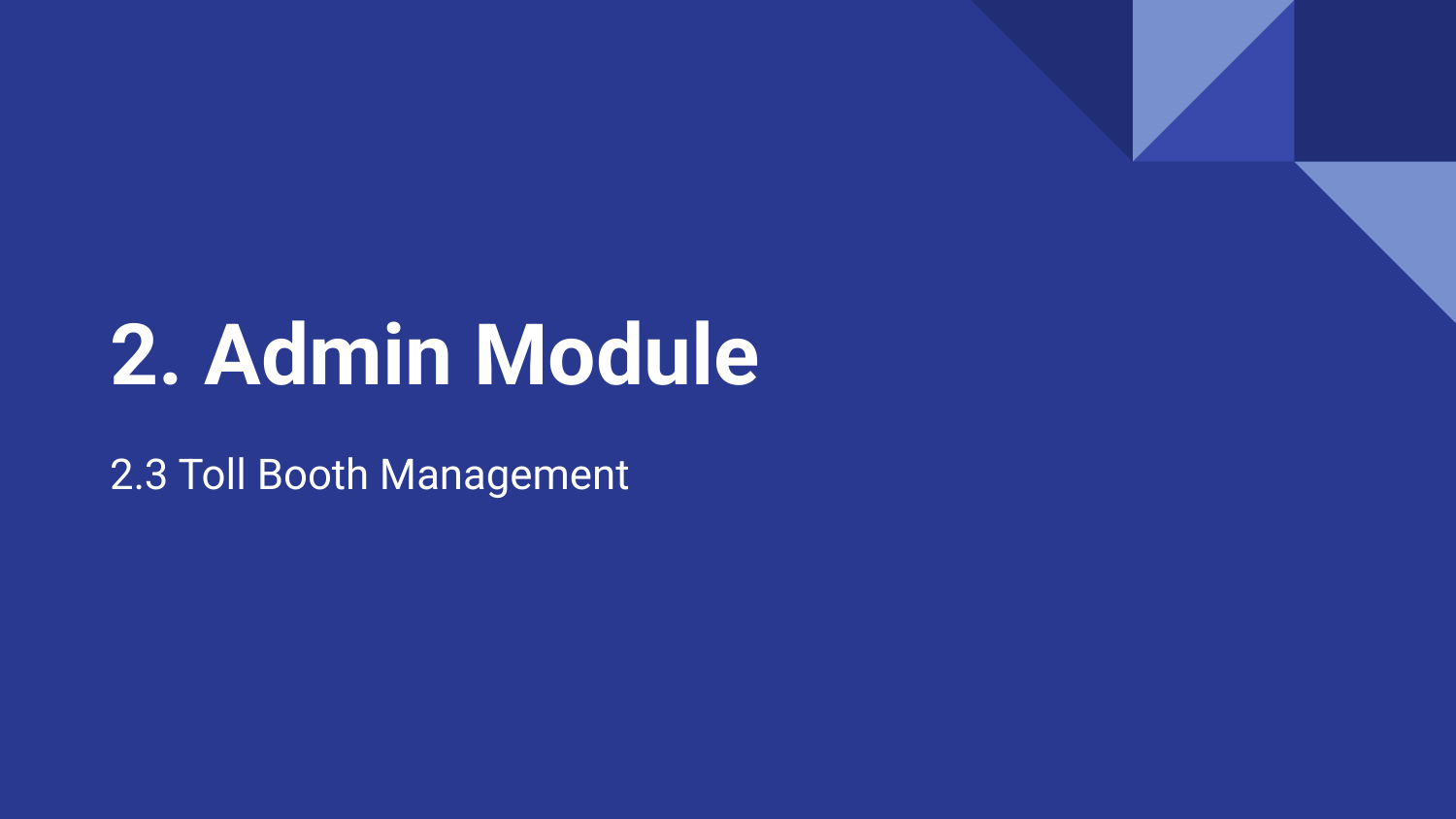

# 2. Admin Module
2.3 Toll Booth Management